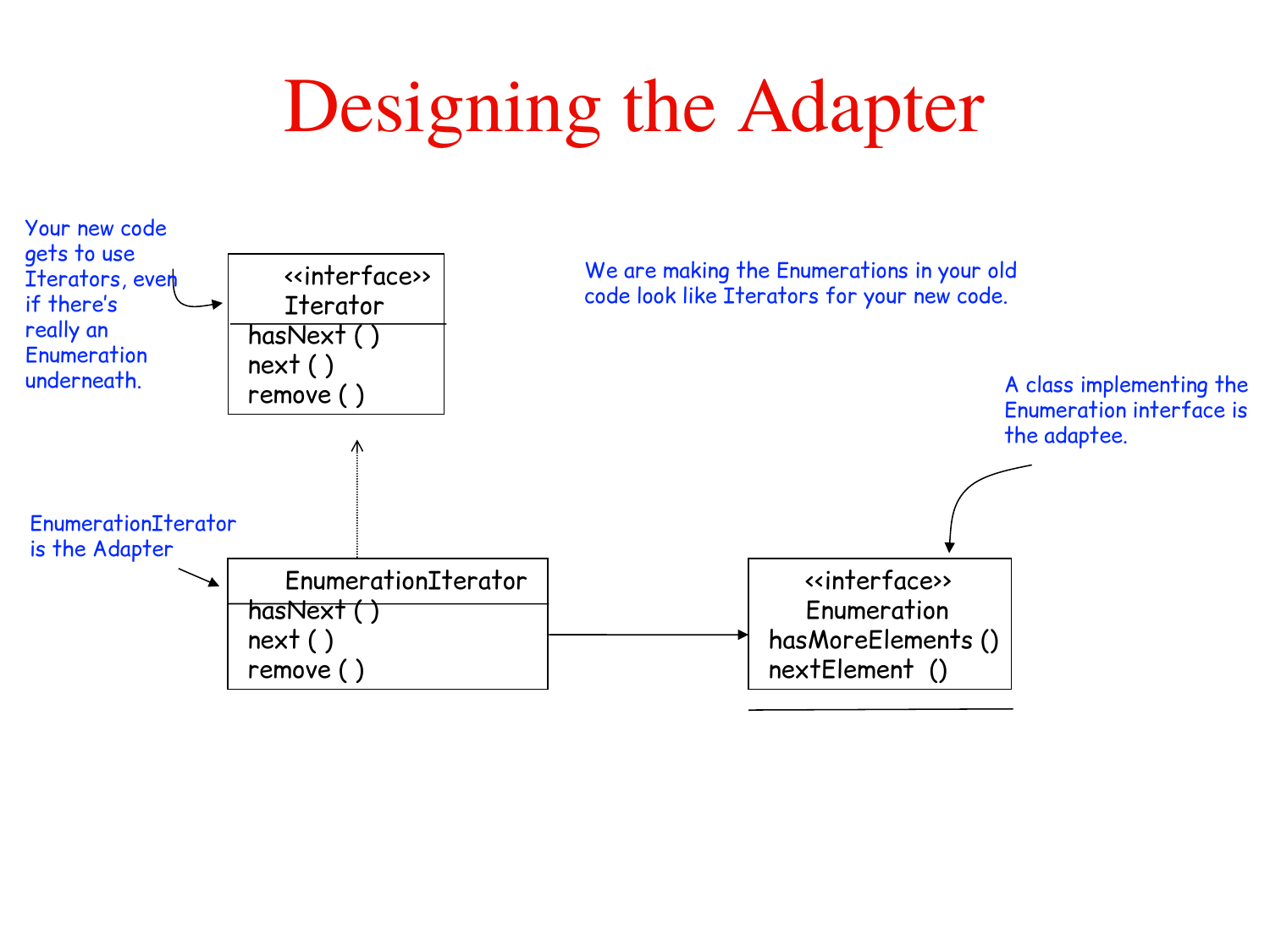

# Designing the Adapter
Your new code gets to use Iterators, even if there’s really an Enumeration underneath.
We are making the Enumerations in your old code look like Iterators for your new code.
      <<interface>>
      Iterator
 hasNext ( )
 next ( )
 remove ( )

A class implementing the Enumeration interface is the adaptee.

EnumerationIterator is the Adapter
      EnumerationIterator
 hasNext ( )
 next ( )
 remove ( )
      <<interface>>
      Enumeration
 hasMoreElements ()
 nextElement  ()